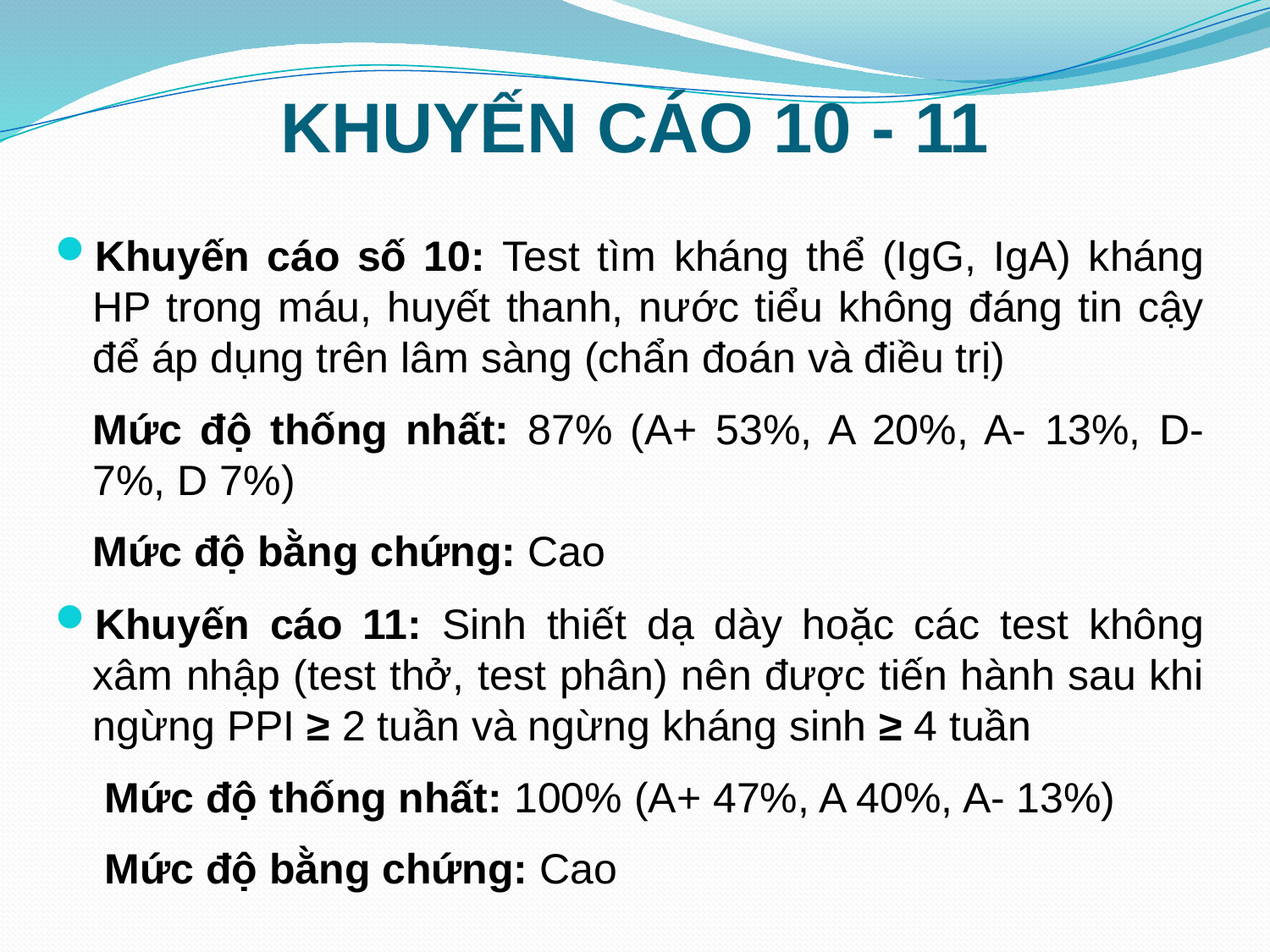

# KHUYẾN CÁO 10 - 11
Khuyến cáo số 10: Test tìm kháng thể (IgG, IgA) kháng HP trong máu, huyết thanh, nước tiểu không đáng tin cậy để áp dụng trên lâm sàng (chẩn đoán và điều trị)
	Mức độ thống nhất: 87% (A+ 53%, A 20%, A- 13%, D- 7%, D 7%)
	Mức độ bằng chứng: Cao
Khuyến cáo 11: Sinh thiết dạ dày hoặc các test không xâm nhập (test thở, test phân) nên được tiến hành sau khi ngừng PPI ≥ 2 tuần và ngừng kháng sinh ≥ 4 tuần
	 Mức độ thống nhất: 100% (A+ 47%, A 40%, A- 13%)
	 Mức độ bằng chứng: Cao